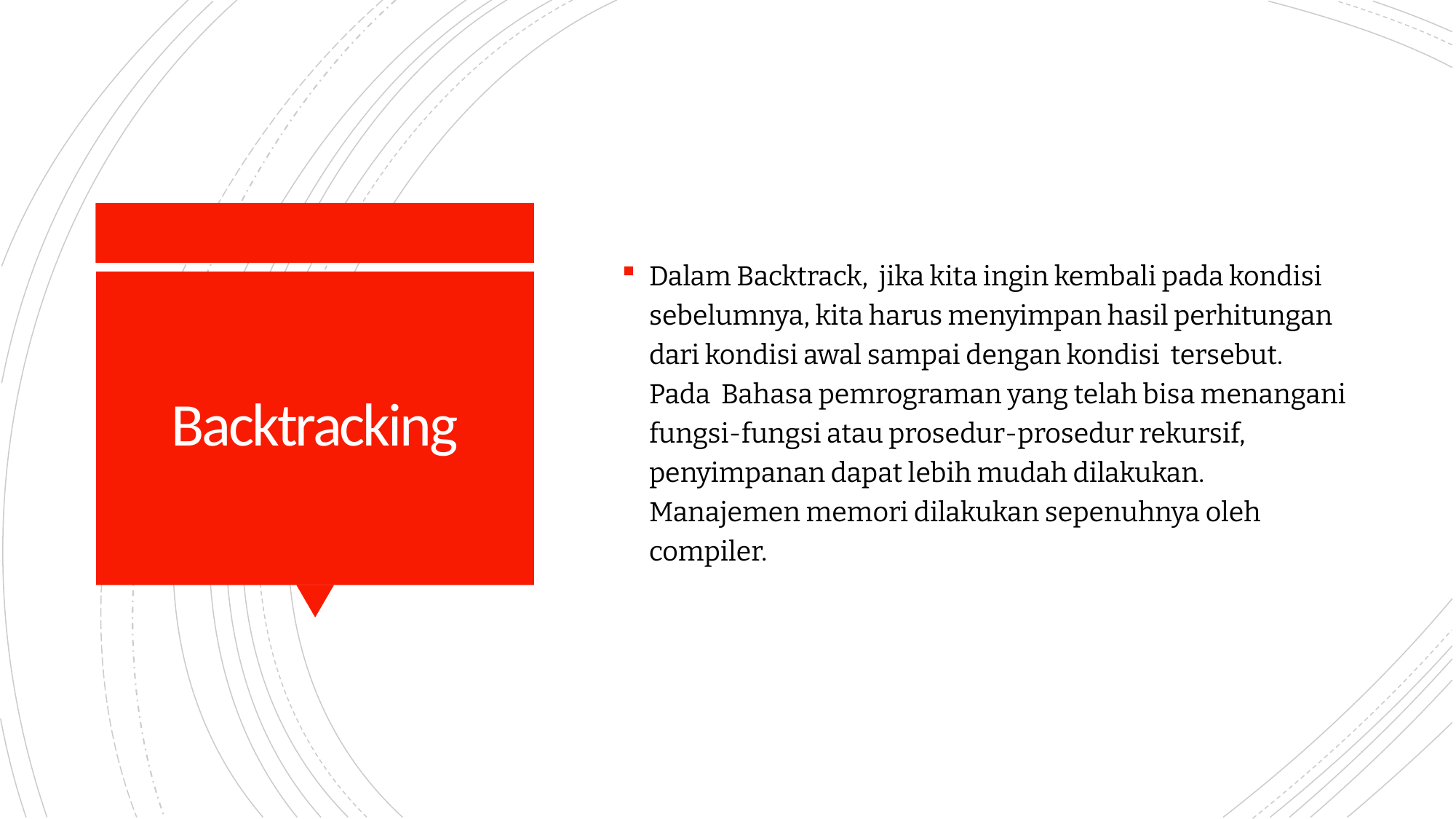

Dalam Backtrack,  jika kita ingin kembali pada kondisi sebelumnya, kita harus menyimpan hasil perhitungan dari kondisi awal sampai dengan kondisi  tersebut.  Pada  Bahasa pemrograman yang telah bisa menangani fungsi-fungsi atau prosedur-prosedur rekursif, penyimpanan dapat lebih mudah dilakukan. Manajemen memori dilakukan sepenuhnya oleh compiler.
# Backtracking